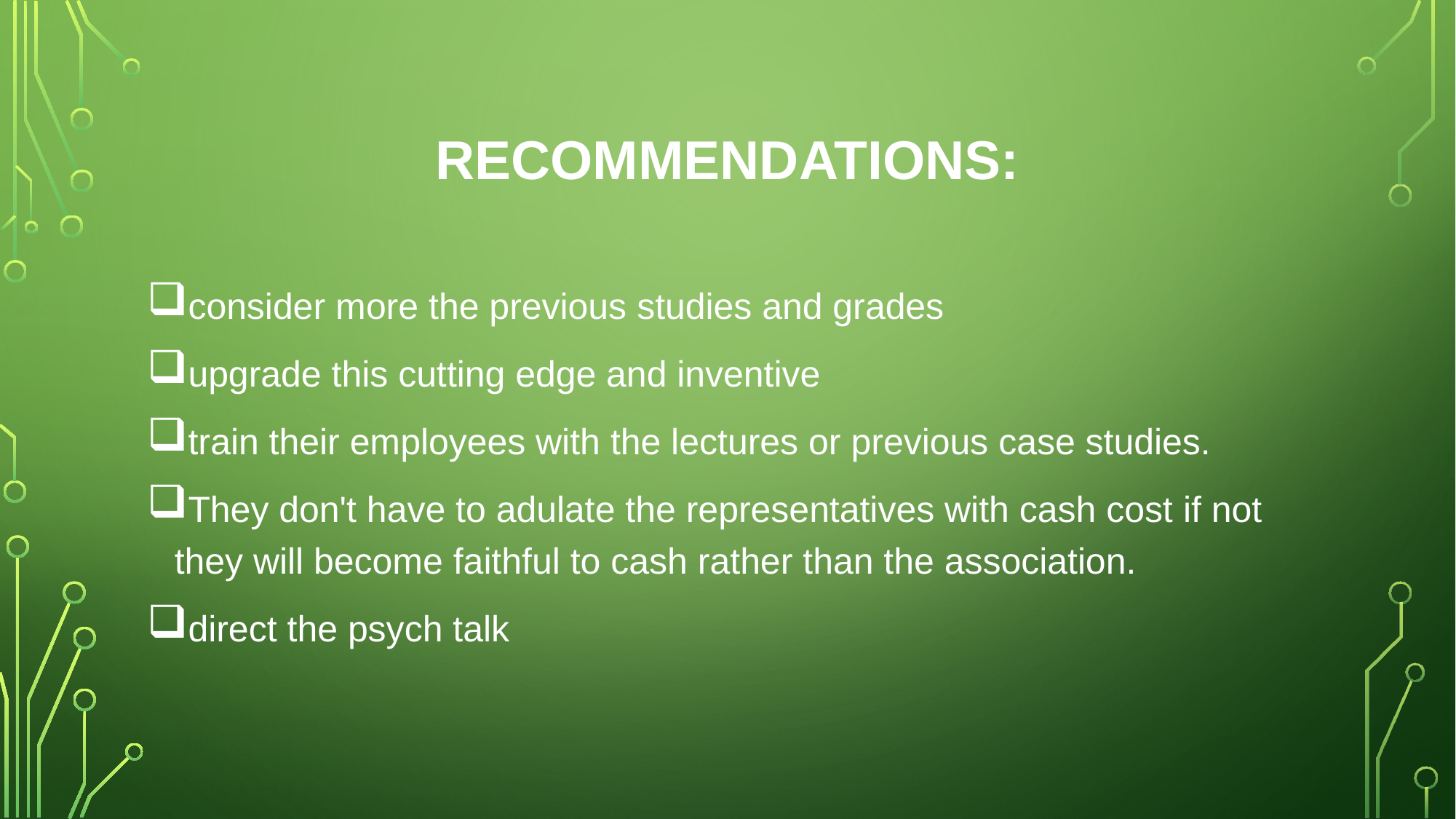

# RECOMMENDATIONS:
consider more the previous studies and grades
upgrade this cutting edge and inventive
train their employees with the lectures or previous case studies.
They don't have to adulate the representatives with cash cost if not they will become faithful to cash rather than the association.
direct the psych talk